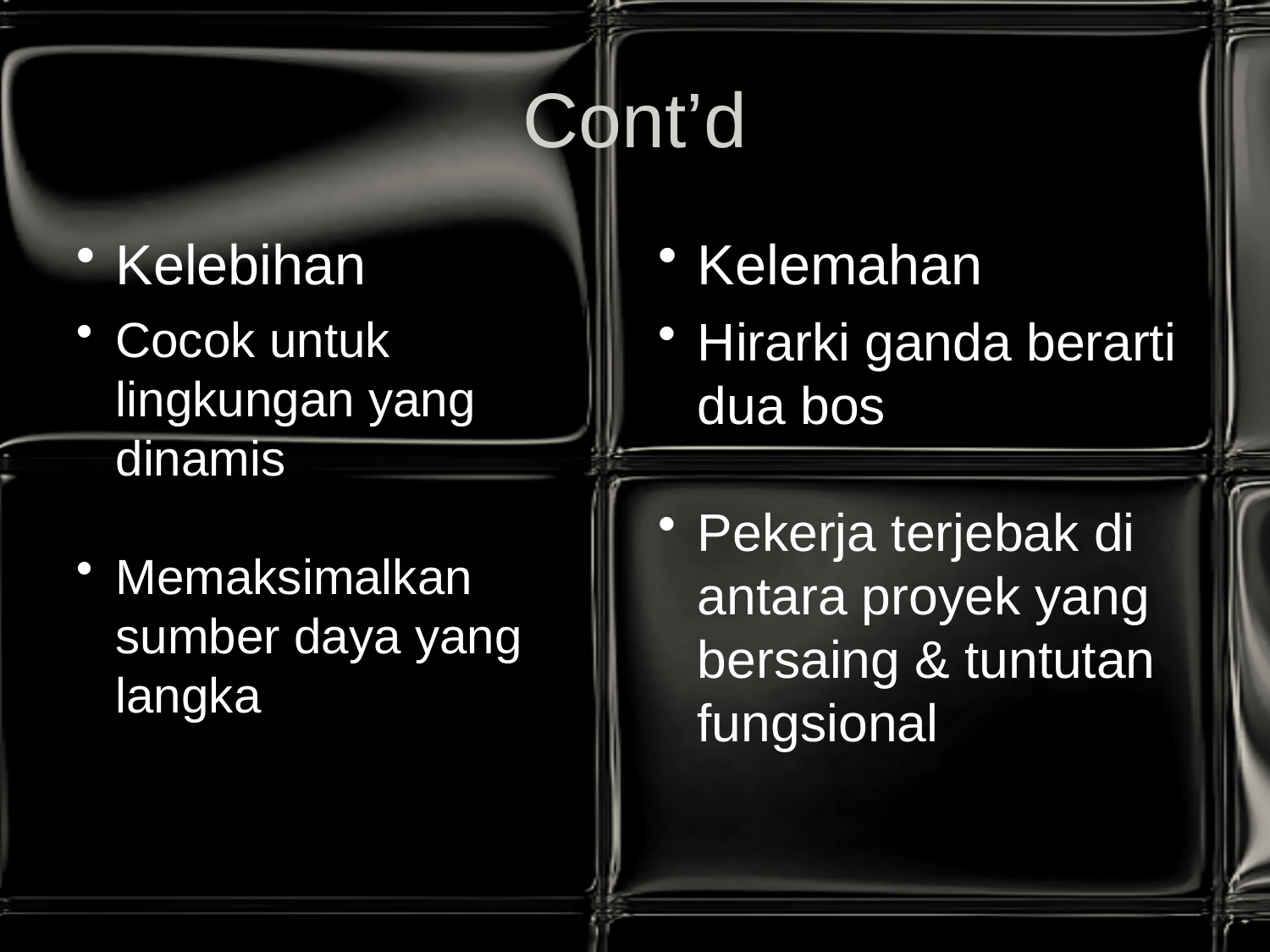

# Cont’d
Kelebihan
Kelemahan
Cocok untuk lingkungan yang dinamis

Memaksimalkan sumber daya yang langka
Hirarki ganda berarti dua bos

Pekerja terjebak di antara proyek yang bersaing & tuntutan fungsional